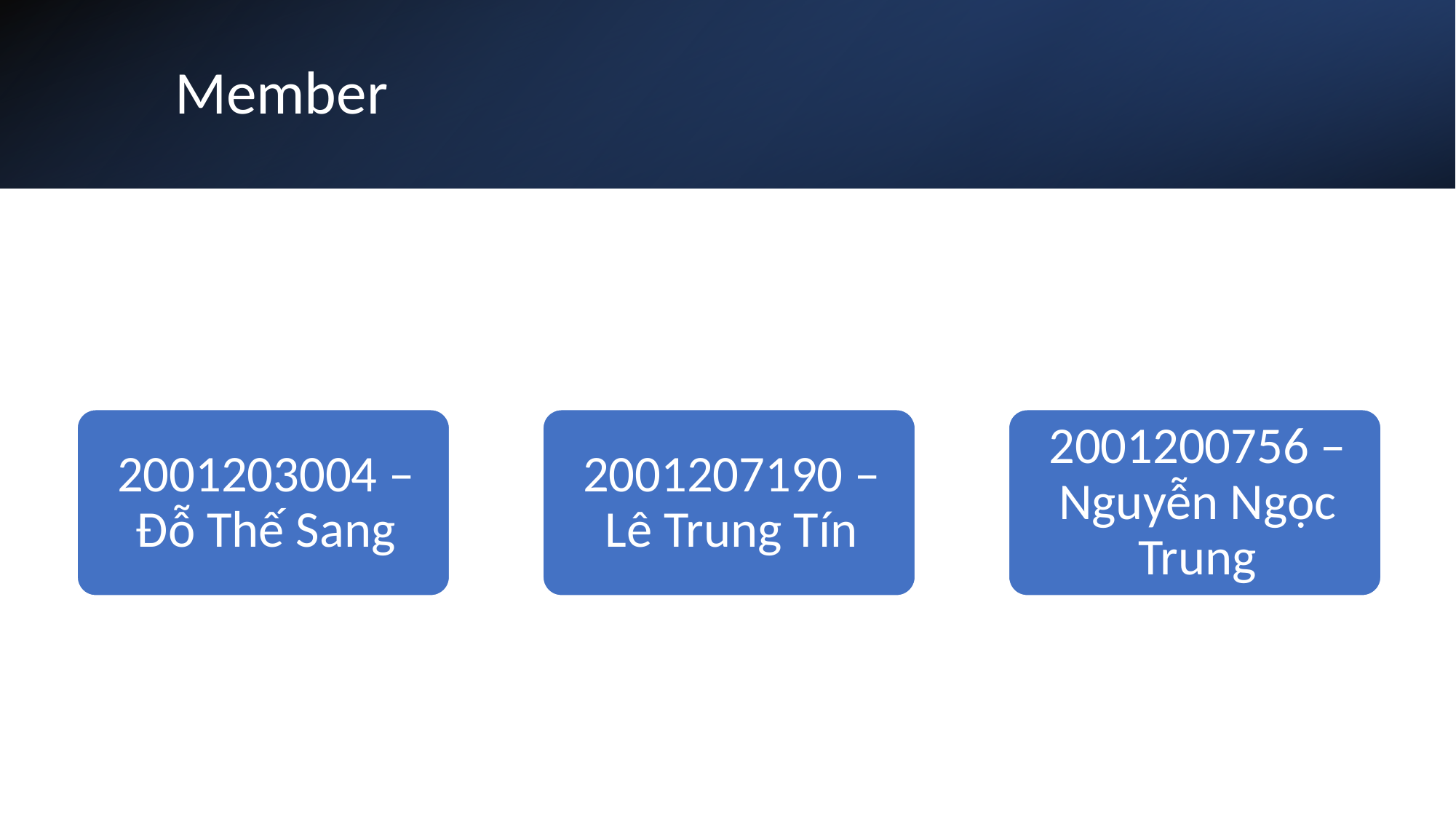

# Member
2001203004 – Đỗ Thế Sang
2001207190 – Lê Trung Tín
2001200756 – Nguyễn Ngọc Trung
2